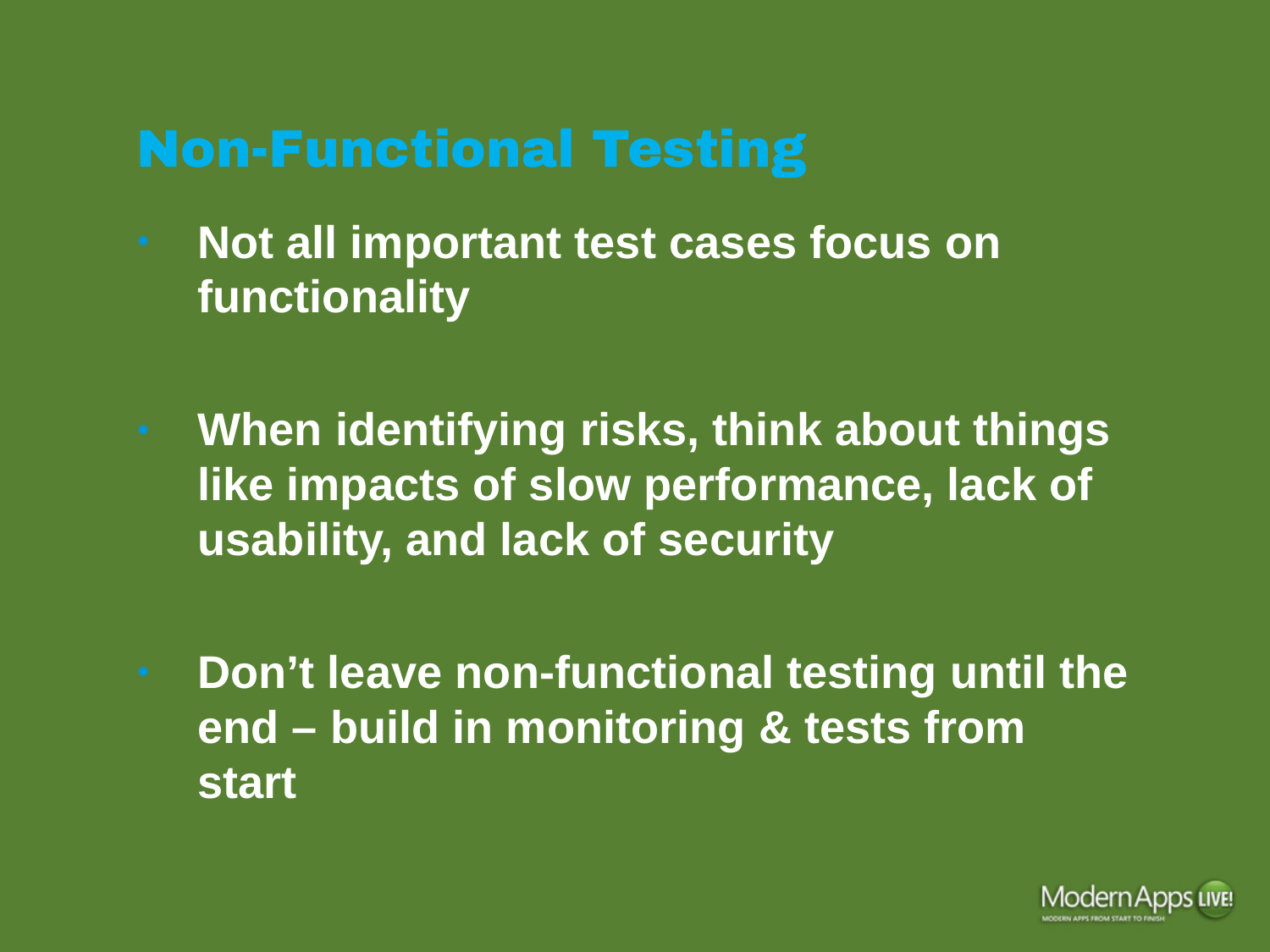

# Non-Functional Testing
Not all important test cases focus on functionality

When identifying risks, think about things like impacts of slow performance, lack of usability, and lack of security

Don’t leave non-functional testing until the end – build in monitoring & tests from start